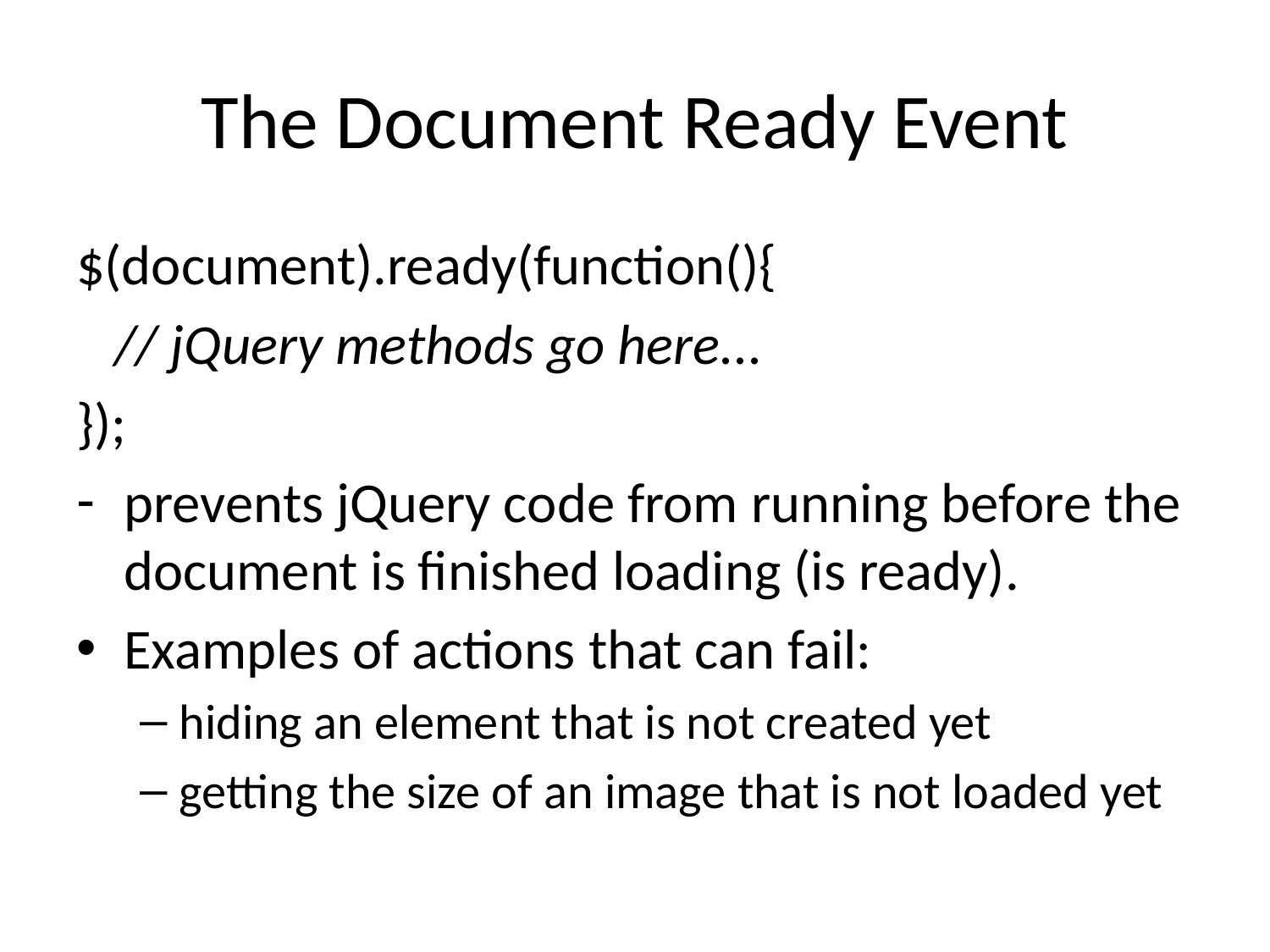

# The Document Ready Event
$(document).ready(function(){
   // jQuery methods go here...
});
prevents jQuery code from running before the document is finished loading (is ready).
Examples of actions that can fail:
hiding an element that is not created yet
getting the size of an image that is not loaded yet